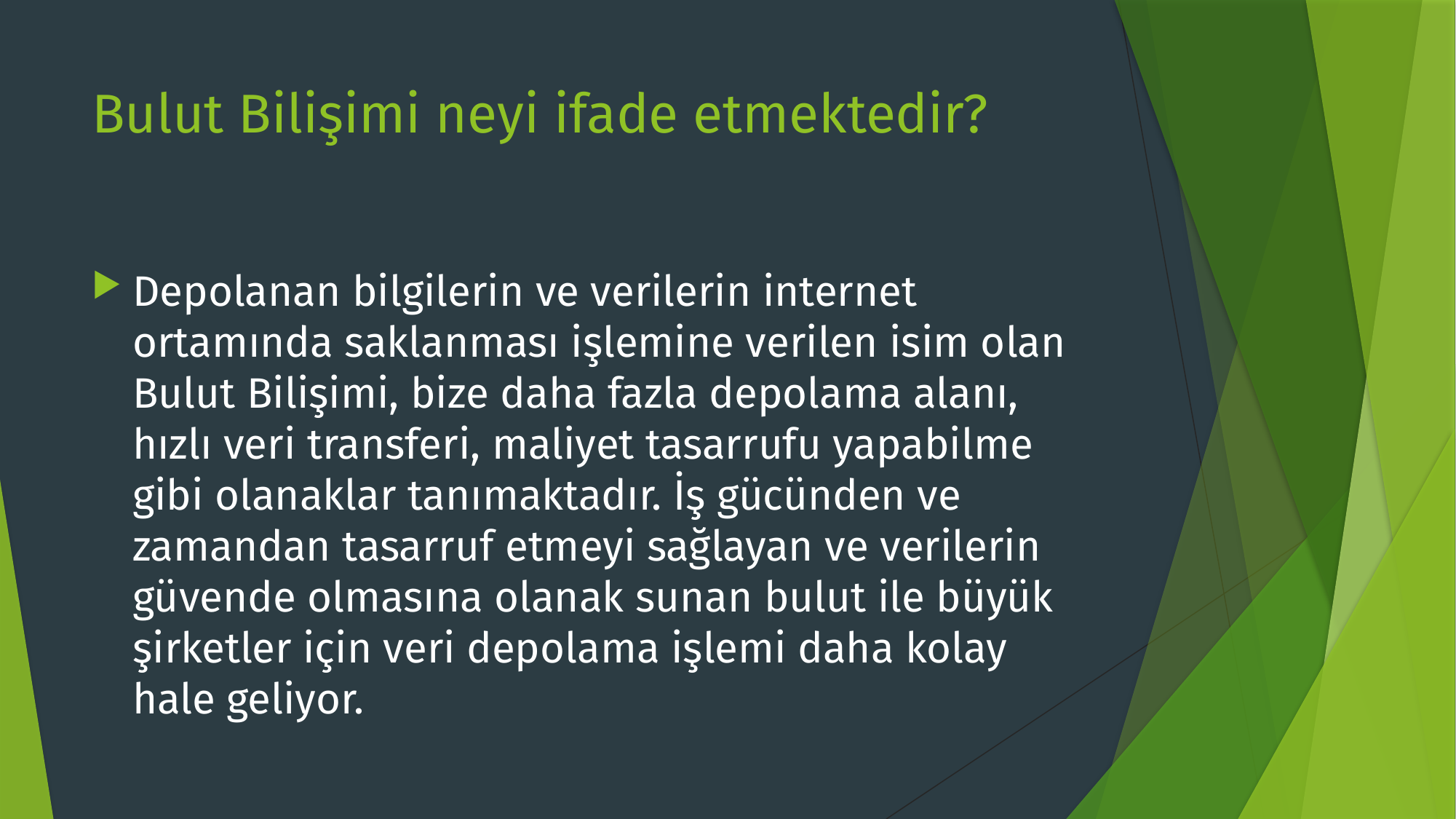

# Bulut Bilişimi neyi ifade etmektedir?
Depolanan bilgilerin ve verilerin internet ortamında saklanması işlemine verilen isim olan Bulut Bilişimi, bize daha fazla depolama alanı, hızlı veri transferi, maliyet tasarrufu yapabilme gibi olanaklar tanımaktadır. İş gücünden ve zamandan tasarruf etmeyi sağlayan ve verilerin güvende olmasına olanak sunan bulut ile büyük şirketler için veri depolama işlemi daha kolay hale geliyor.